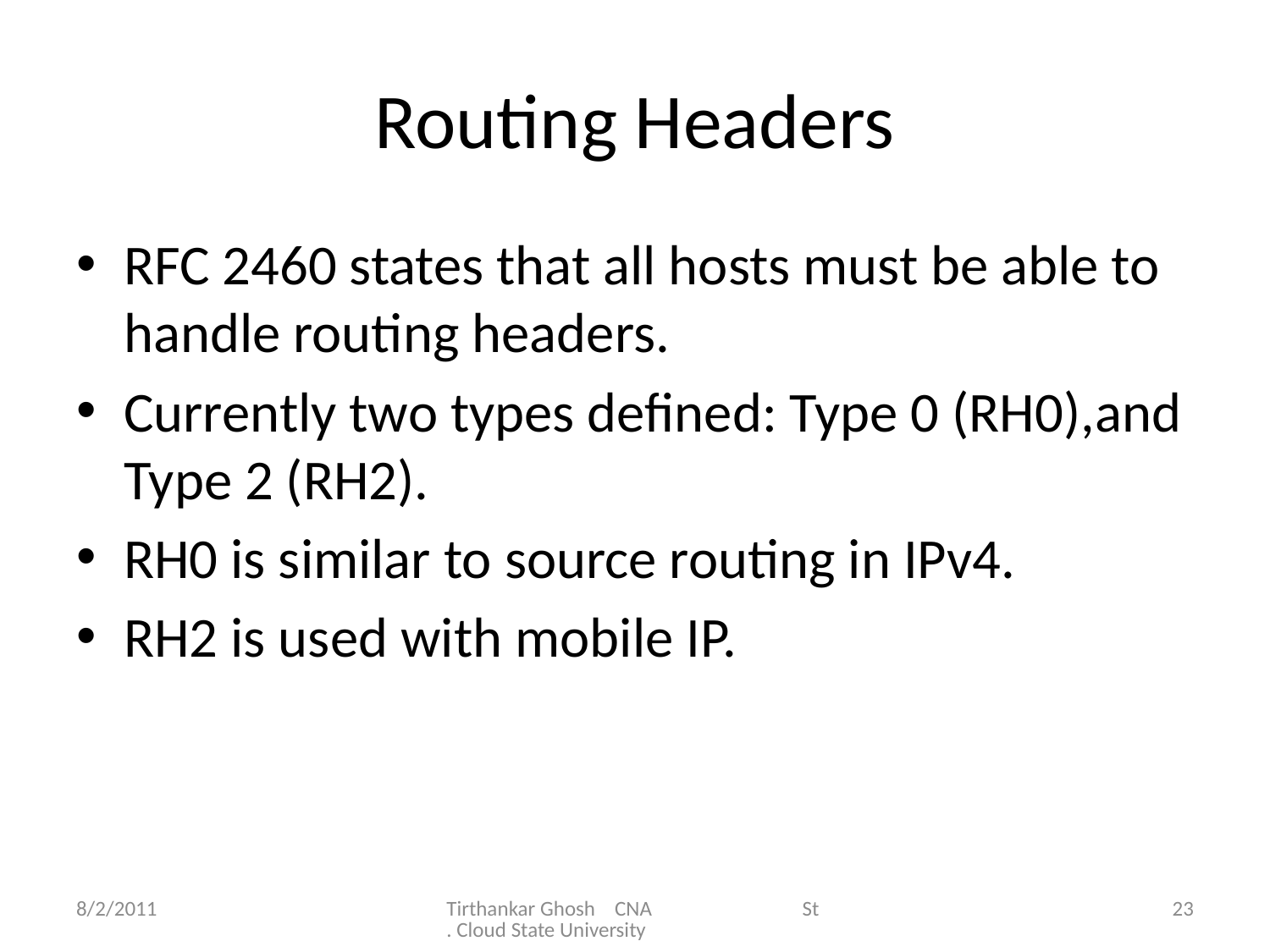

# Routing Headers
RFC 2460 states that all hosts must be able to handle routing headers.
Currently two types defined: Type 0 (RH0),and Type 2 (RH2).
RH0 is similar to source routing in IPv4.
RH2 is used with mobile IP.
8/2/2011
Tirthankar Ghosh    CNA                               St. Cloud State University
23